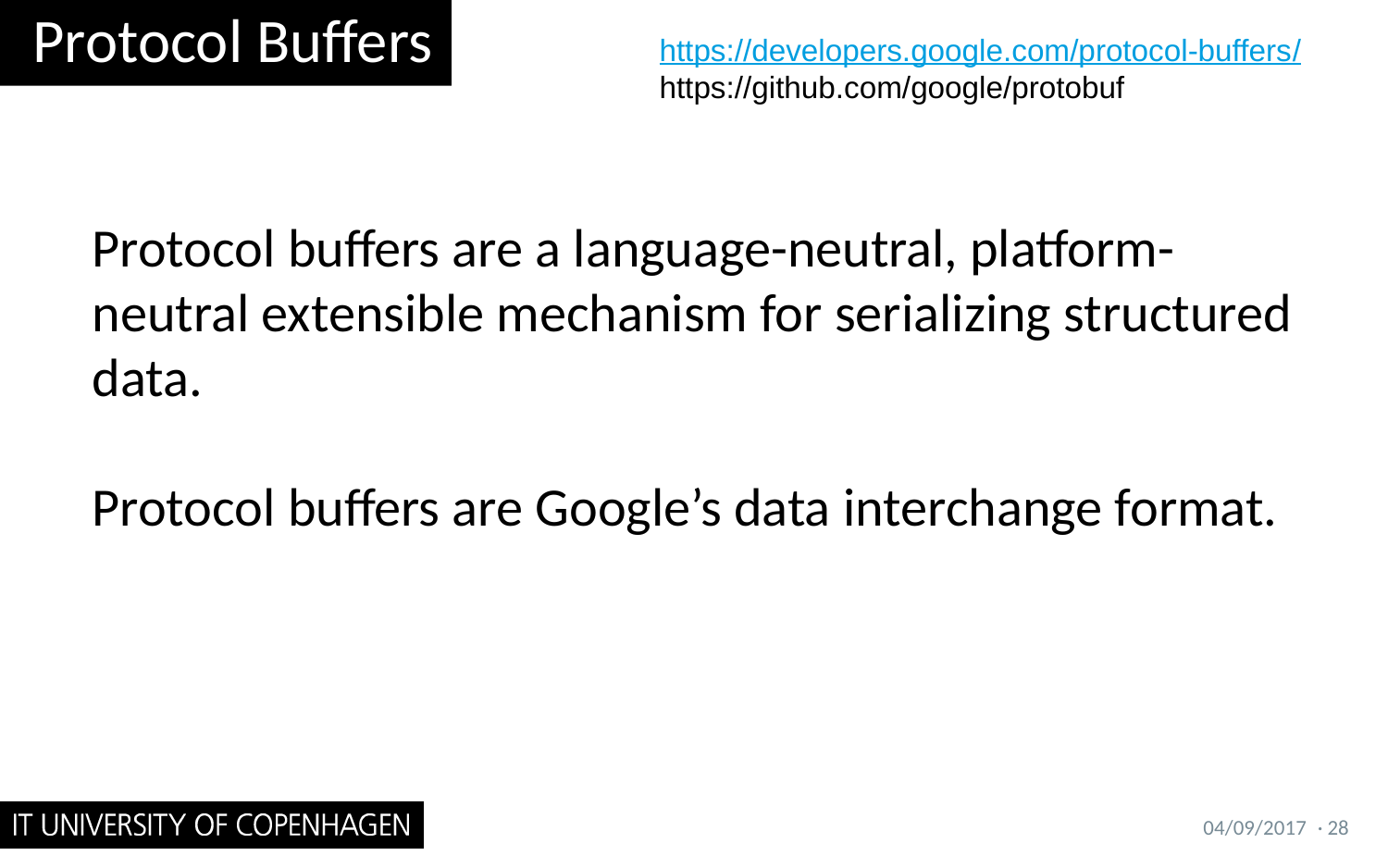

# Protocol Buffers
https://developers.google.com/protocol-buffers/
https://github.com/google/protobuf
Protocol buffers are a language-neutral, platform-neutral extensible mechanism for serializing structured data.

Protocol buffers are Google’s data interchange format.

04/09/2017
· 28